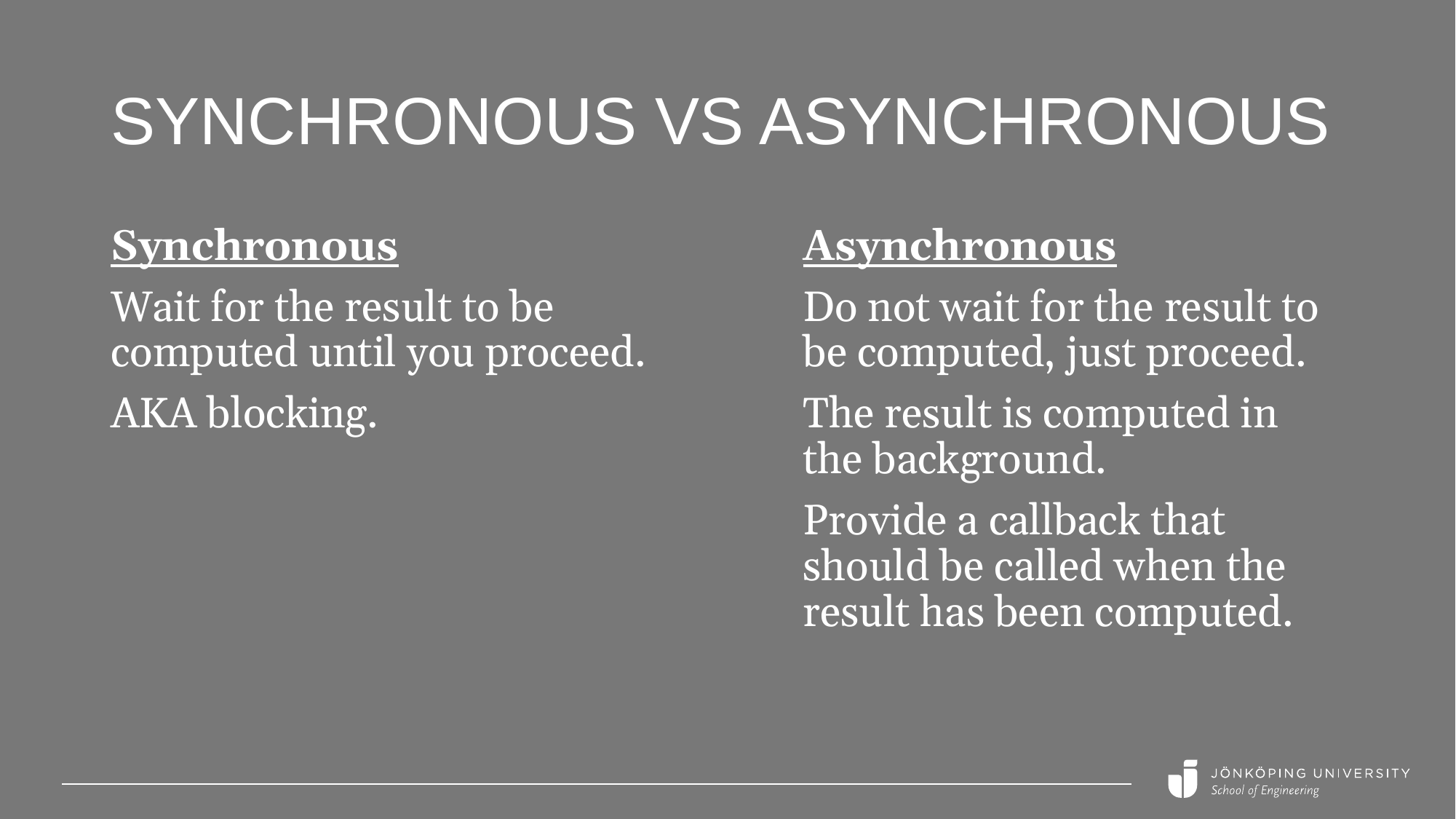

# Synchronous VS Asynchronous
Synchronous
Wait for the result to be computed until you proceed.
AKA blocking.
Asynchronous
Do not wait for the result to be computed, just proceed.
The result is computed in the background.
Provide a callback that should be called when the result has been computed.